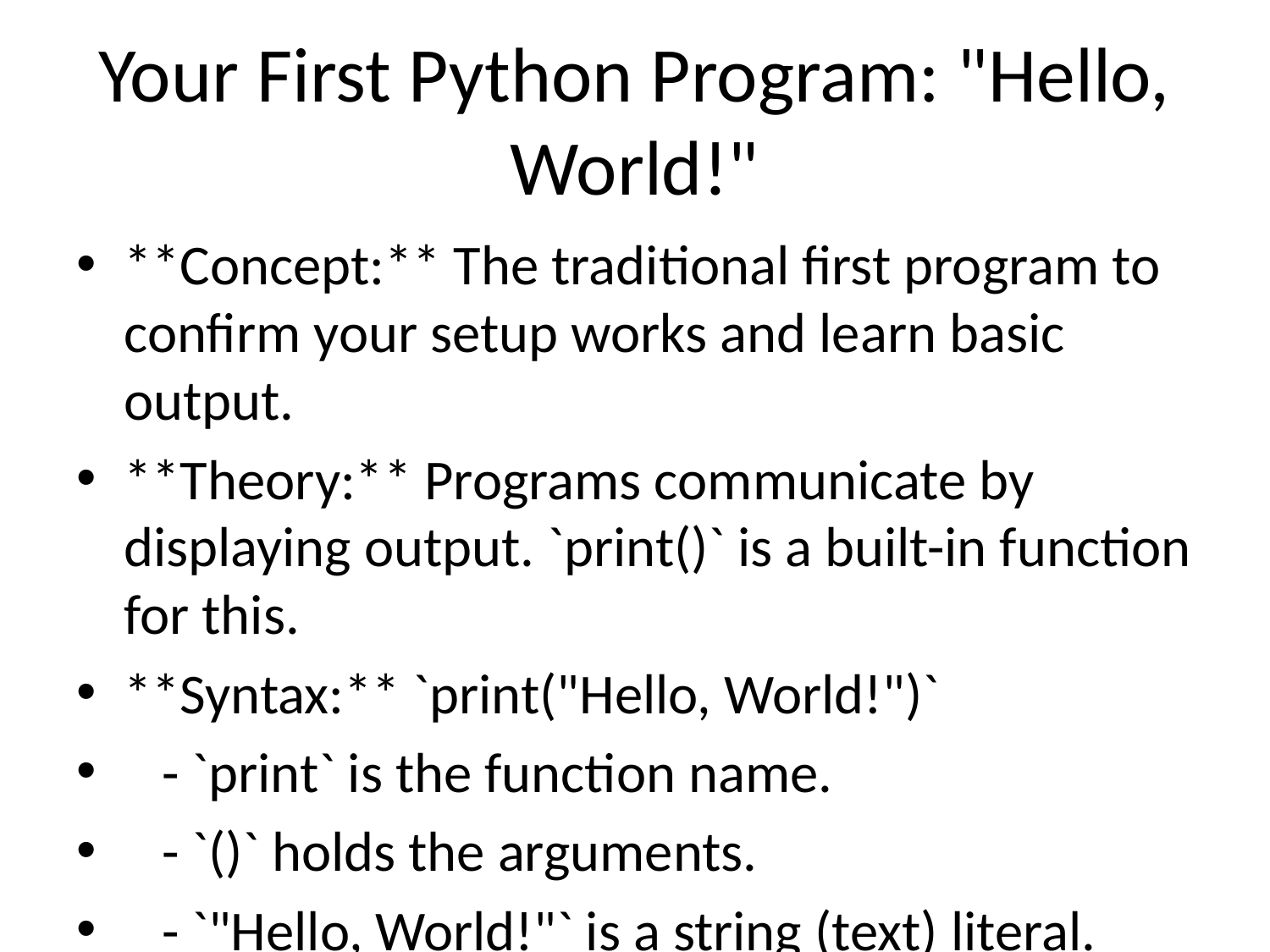

# Your First Python Program: "Hello, World!"
**Concept:** The traditional first program to confirm your setup works and learn basic output.
**Theory:** Programs communicate by displaying output. `print()` is a built-in function for this.
**Syntax:** `print("Hello, World!")`
   - `print` is the function name.
   - `()` holds the arguments.
   - `"Hello, World!"` is a string (text) literal.
**Comments (For Human Readability, Ignored by Python):**
   - `# This is a single-line comment`
   - `"""This is a multi-line comment or docstring"""`